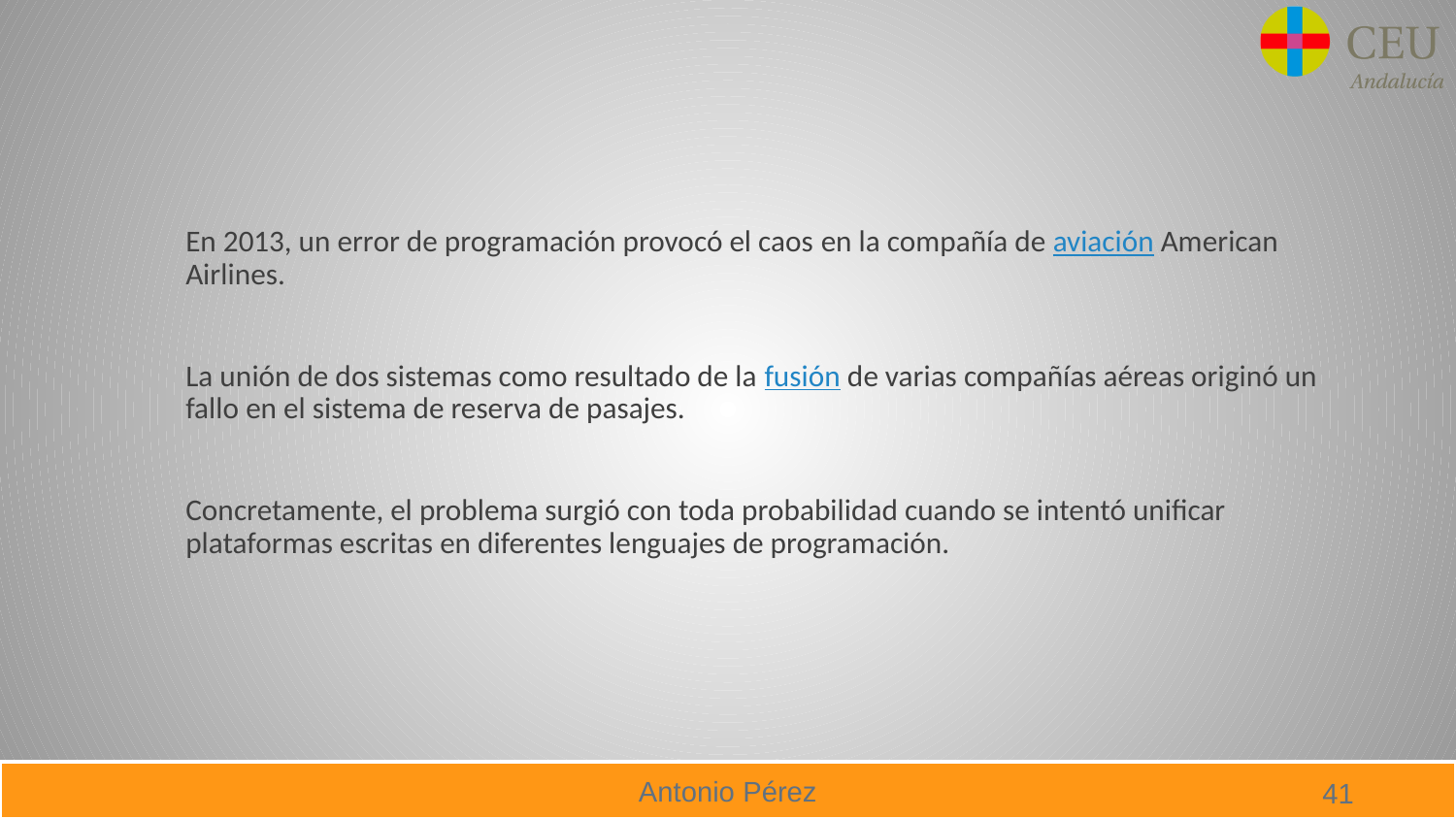

#
En 2013, un error de programación provocó el caos en la compañía de aviación American Airlines.

La unión de dos sistemas como resultado de la fusión de varias compañías aéreas originó un fallo en el sistema de reserva de pasajes.

Concretamente, el problema surgió con toda probabilidad cuando se intentó unificar plataformas escritas en diferentes lenguajes de programación.